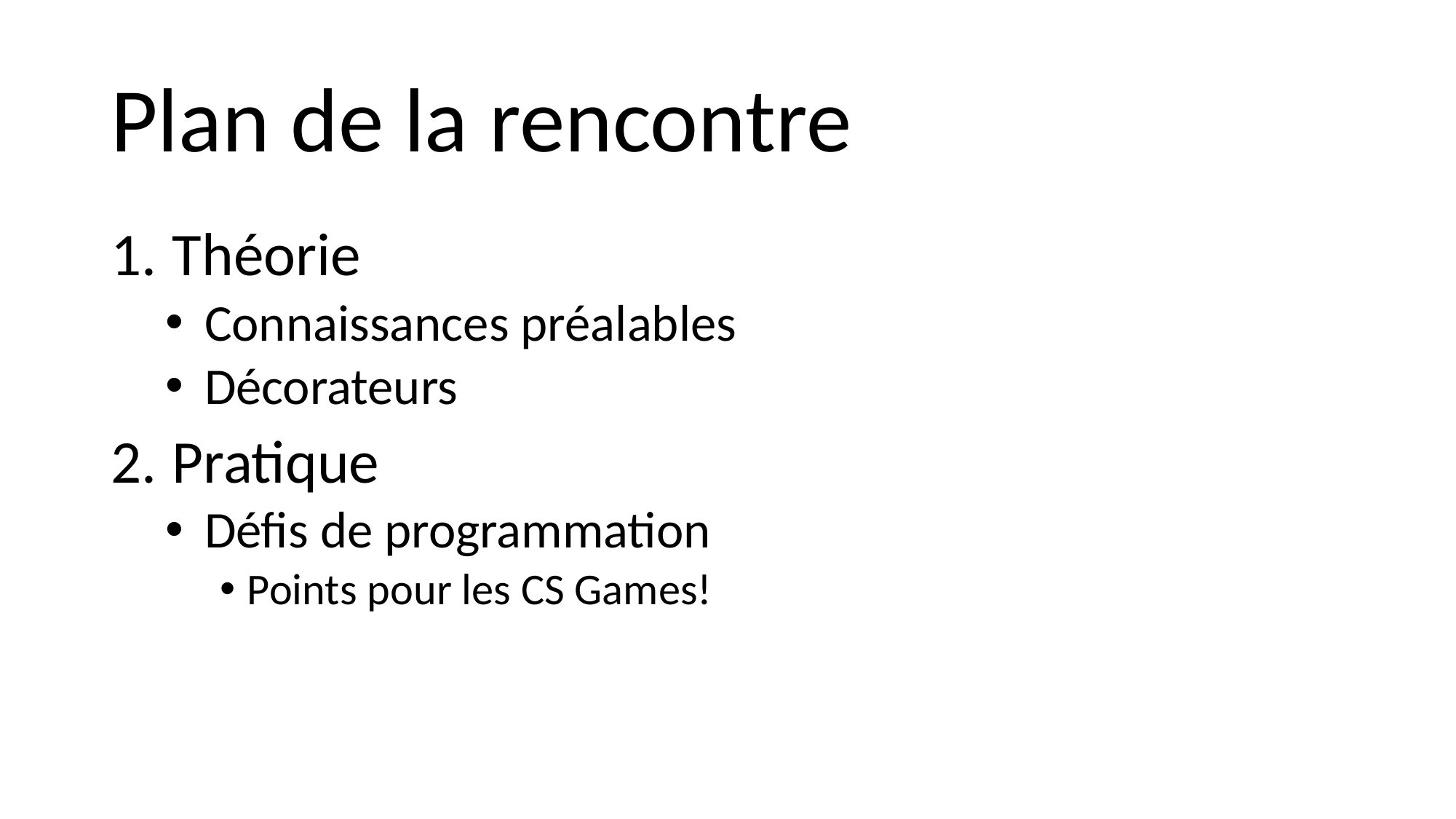

# Plan de la rencontre
Théorie
 Connaissances préalables
 Décorateurs
Pratique
 Défis de programmation
Points pour les CS Games!